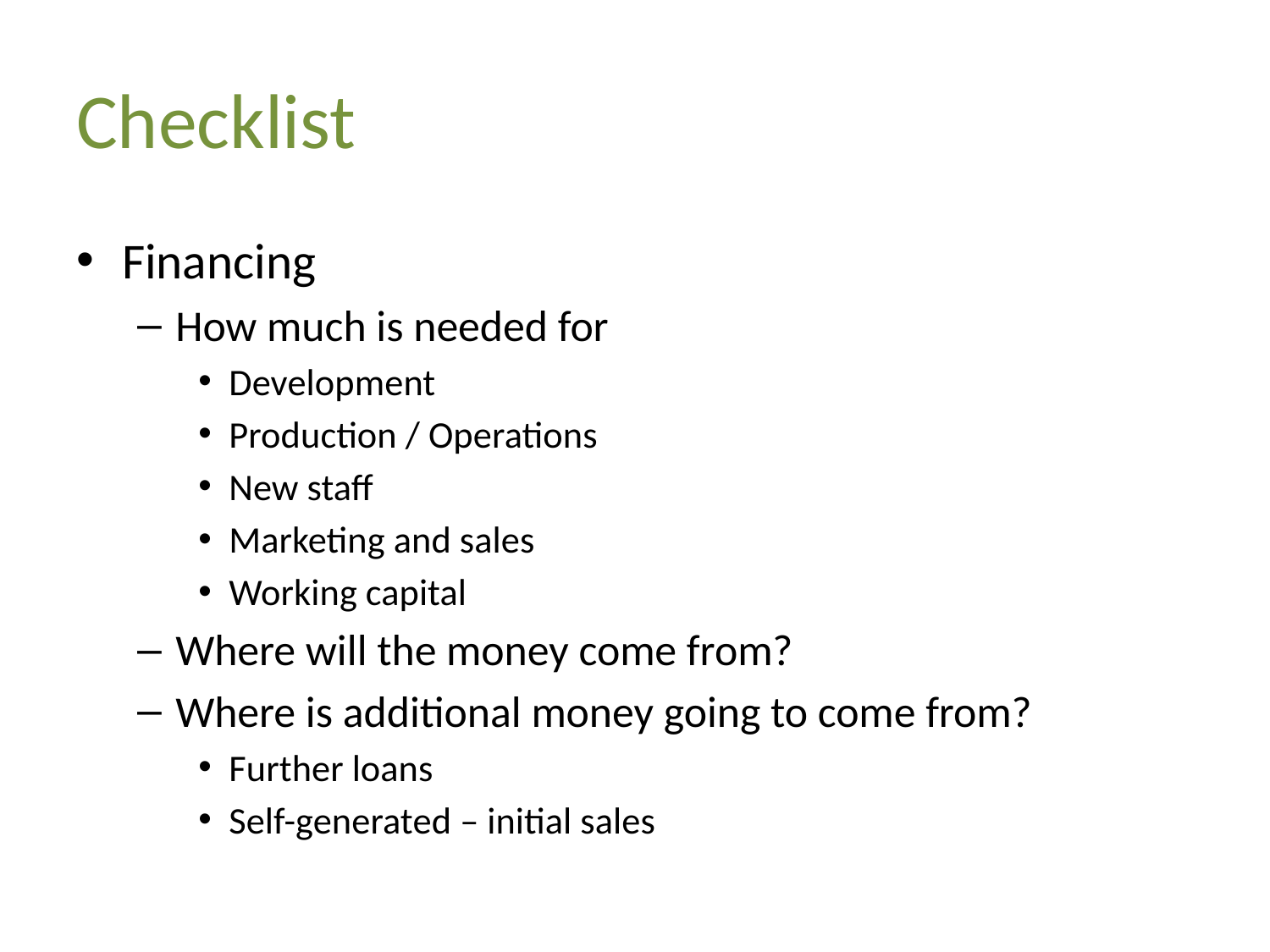

# Checklist
Financing
How much is needed for
Development
Production / Operations
New staff
Marketing and sales
Working capital
Where will the money come from?
Where is additional money going to come from?
Further loans
Self-generated – initial sales